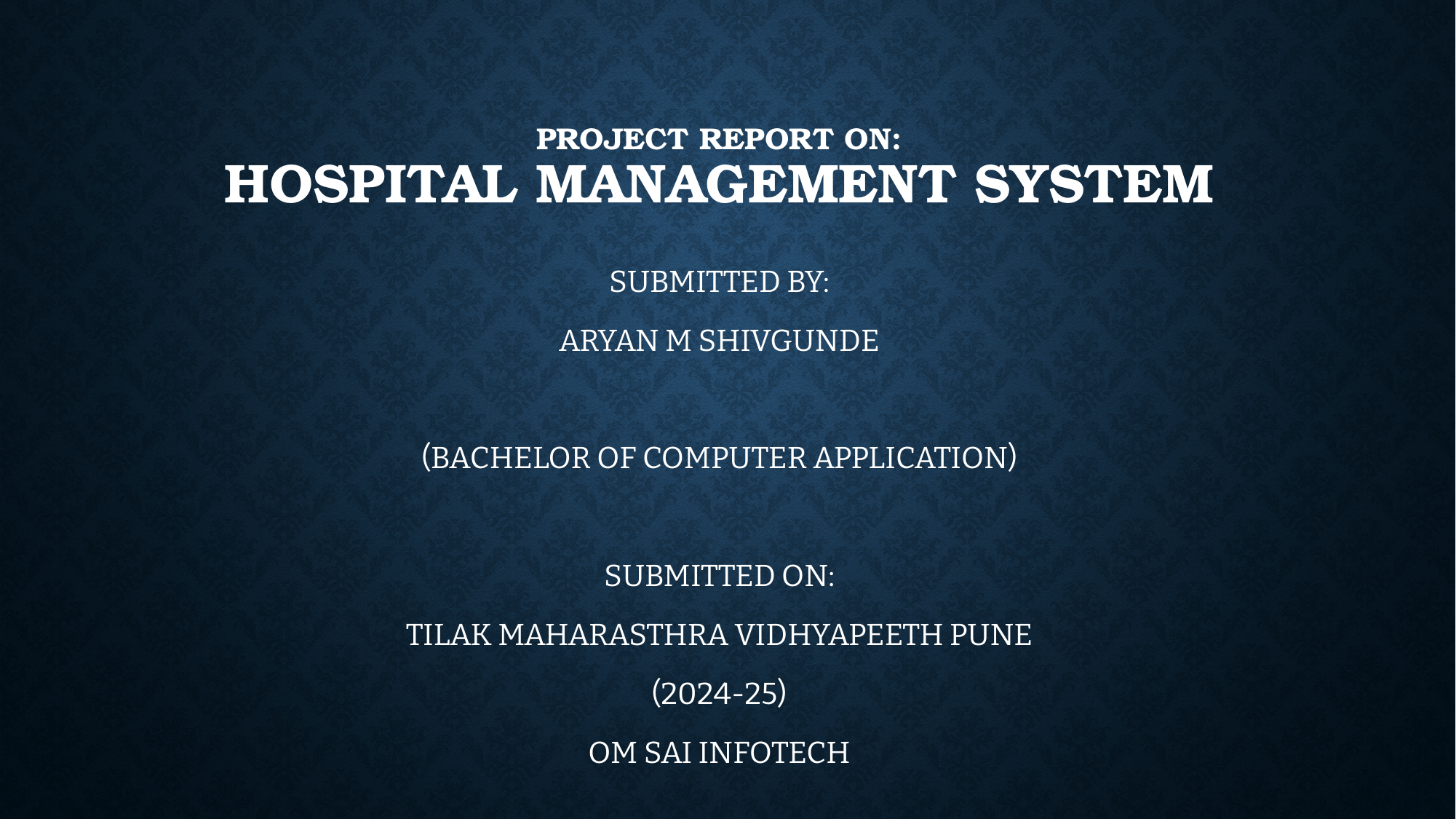

# Project report on: hospital management system
SUBMITTED BY:
ARYAN M SHIVGUNDE

(BACHELOR OF COMPUTER APPLICATION)

SUBMITTED ON:
TILAK MAHARASTHRA VIDHYAPEETH PUNE
(2024-25)
OM SAI INFOTECH